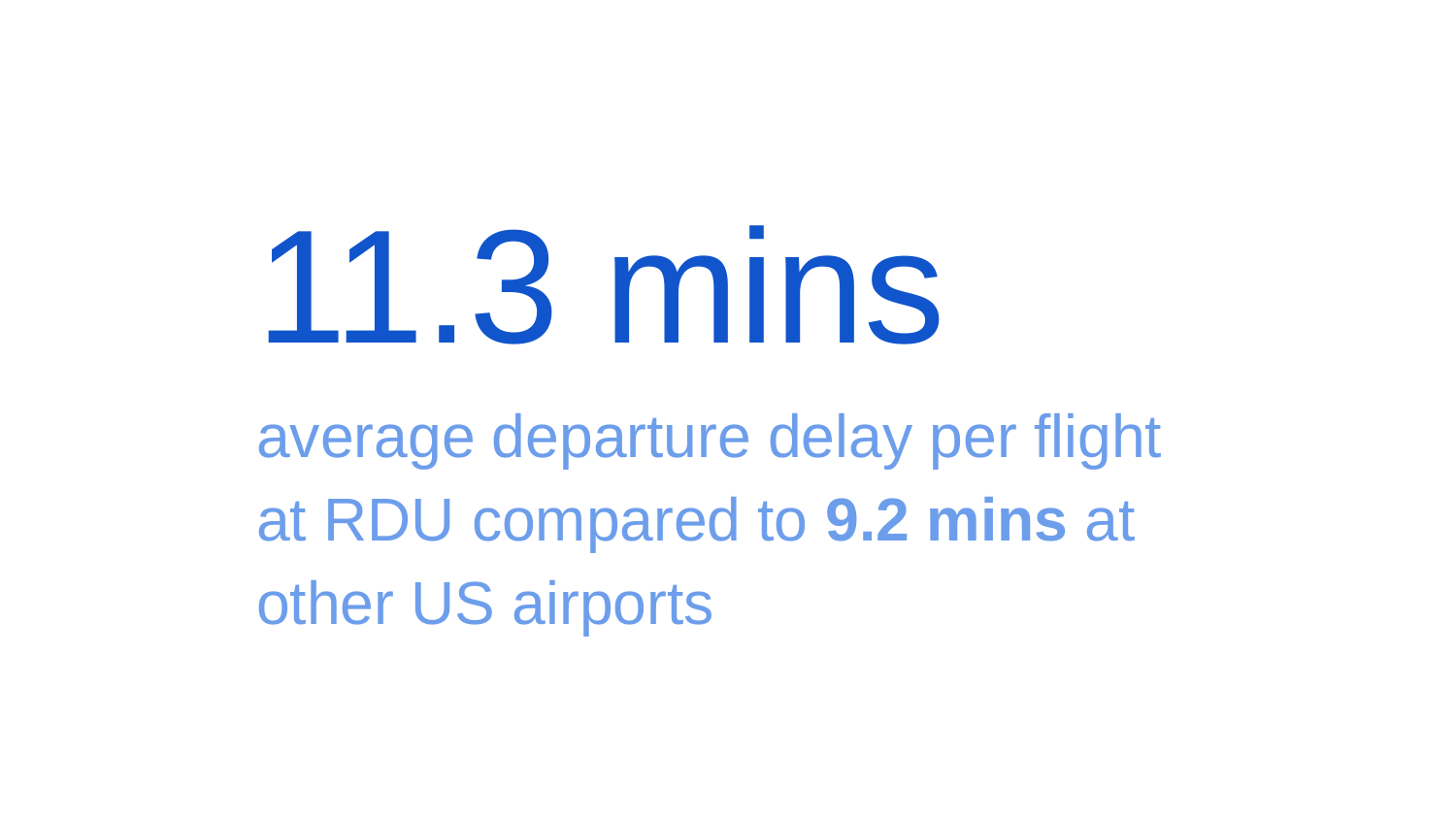

11.3 mins
average departure delay per flight at RDU compared to 9.2 mins at other US airports